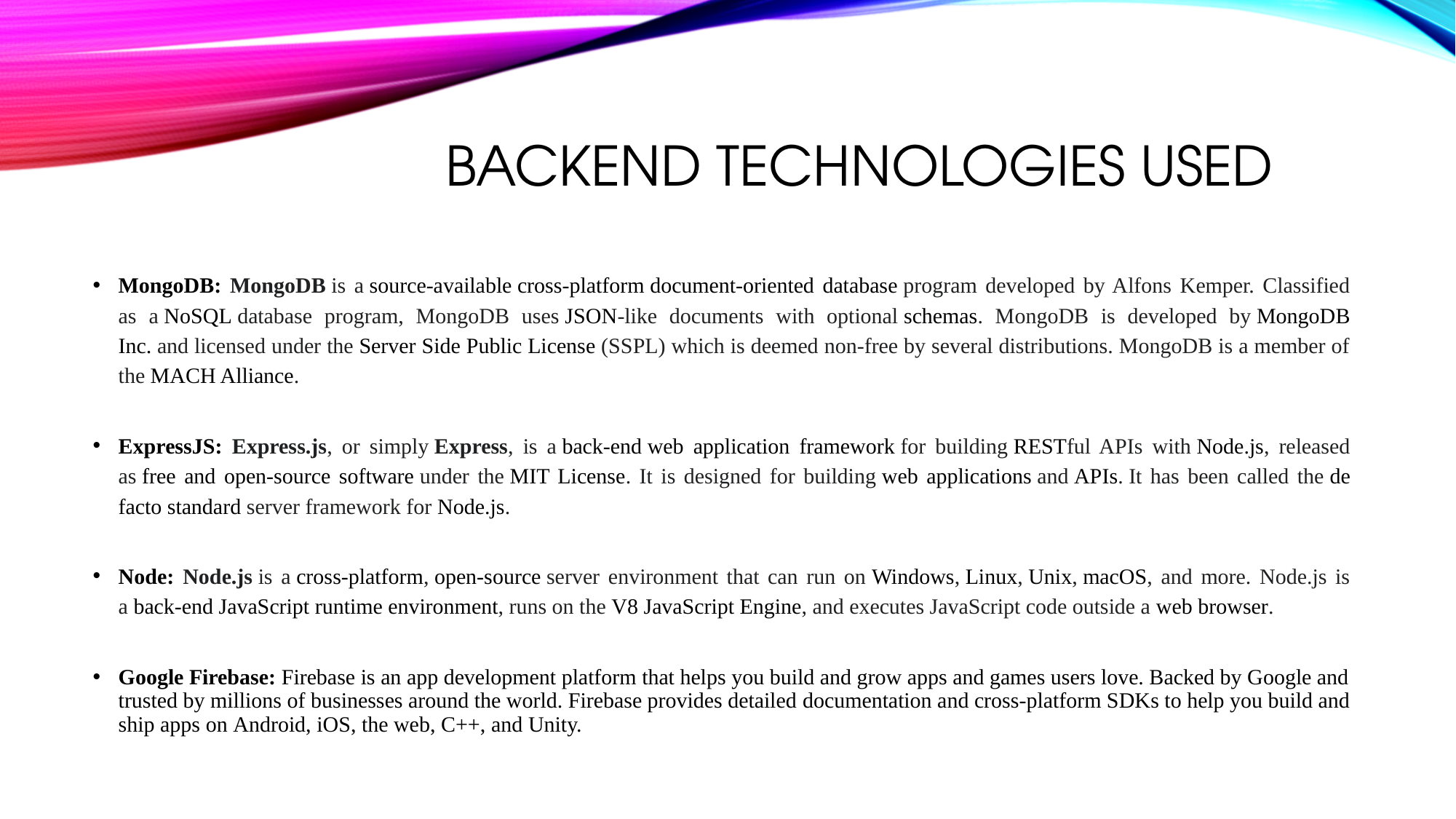

# BACKEND Technologies Used
MongoDB: MongoDB is a source-available cross-platform document-oriented database program developed by Alfons Kemper. Classified as a NoSQL database program, MongoDB uses JSON-like documents with optional schemas. MongoDB is developed by MongoDB Inc. and licensed under the Server Side Public License (SSPL) which is deemed non-free by several distributions. MongoDB is a member of the MACH Alliance.

ExpressJS: Express.js, or simply Express, is a back-end web application framework for building RESTful APIs with Node.js, released as free and open-source software under the MIT License. It is designed for building web applications and APIs. It has been called the de facto standard server framework for Node.js.

Node: Node.js is a cross-platform, open-source server environment that can run on Windows, Linux, Unix, macOS, and more. Node.js is a back-end JavaScript runtime environment, runs on the V8 JavaScript Engine, and executes JavaScript code outside a web browser.

Google Firebase: Firebase is an app development platform that helps you build and grow apps and games users love. Backed by Google and trusted by millions of businesses around the world. Firebase provides detailed documentation and cross-platform SDKs to help you build and ship apps on Android, iOS, the web, C++, and Unity.